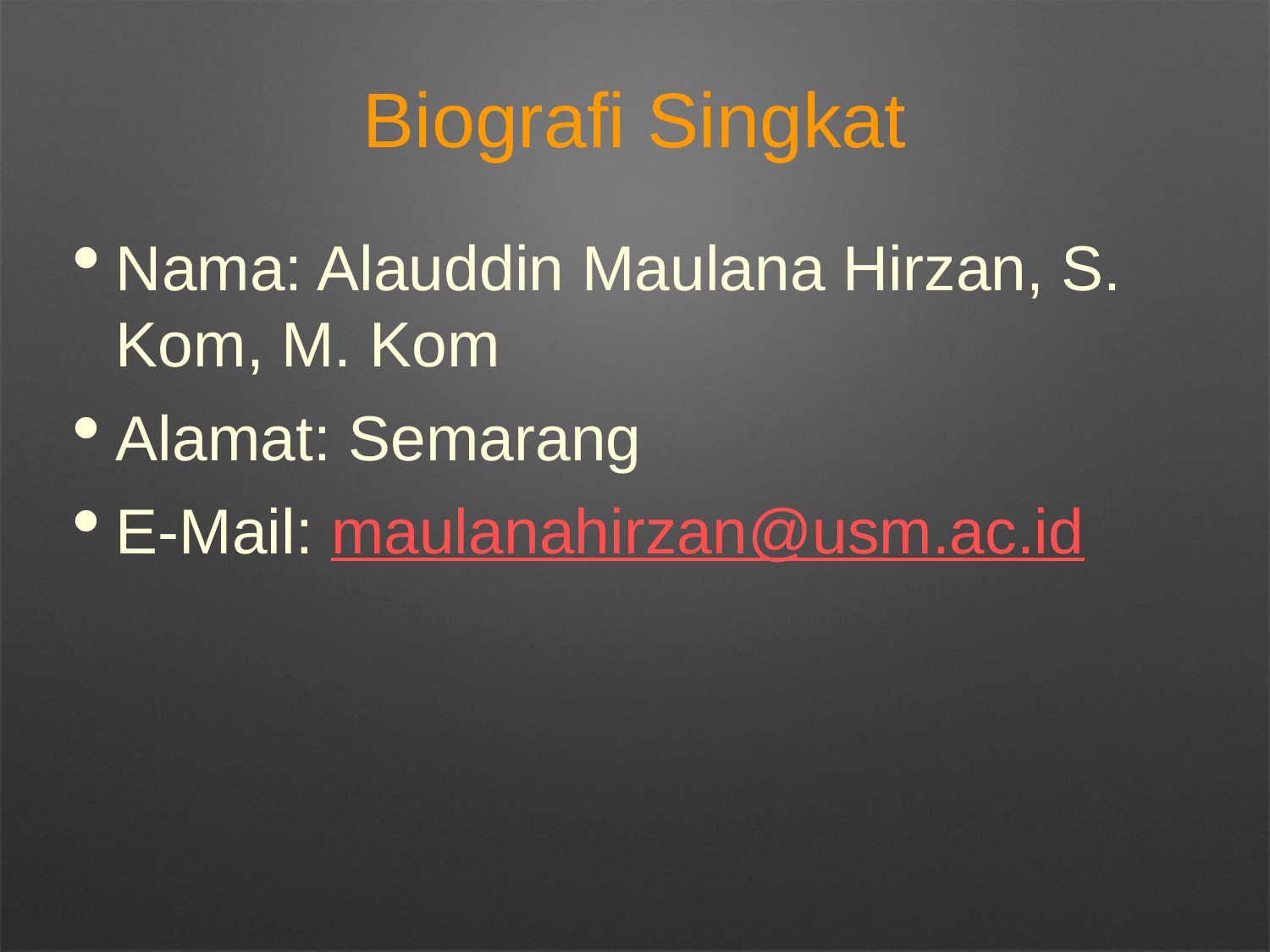

Biografi Singkat
Nama: Alauddin Maulana Hirzan, S. Kom, M. Kom
Alamat: Semarang
E-Mail: maulanahirzan@usm.ac.id